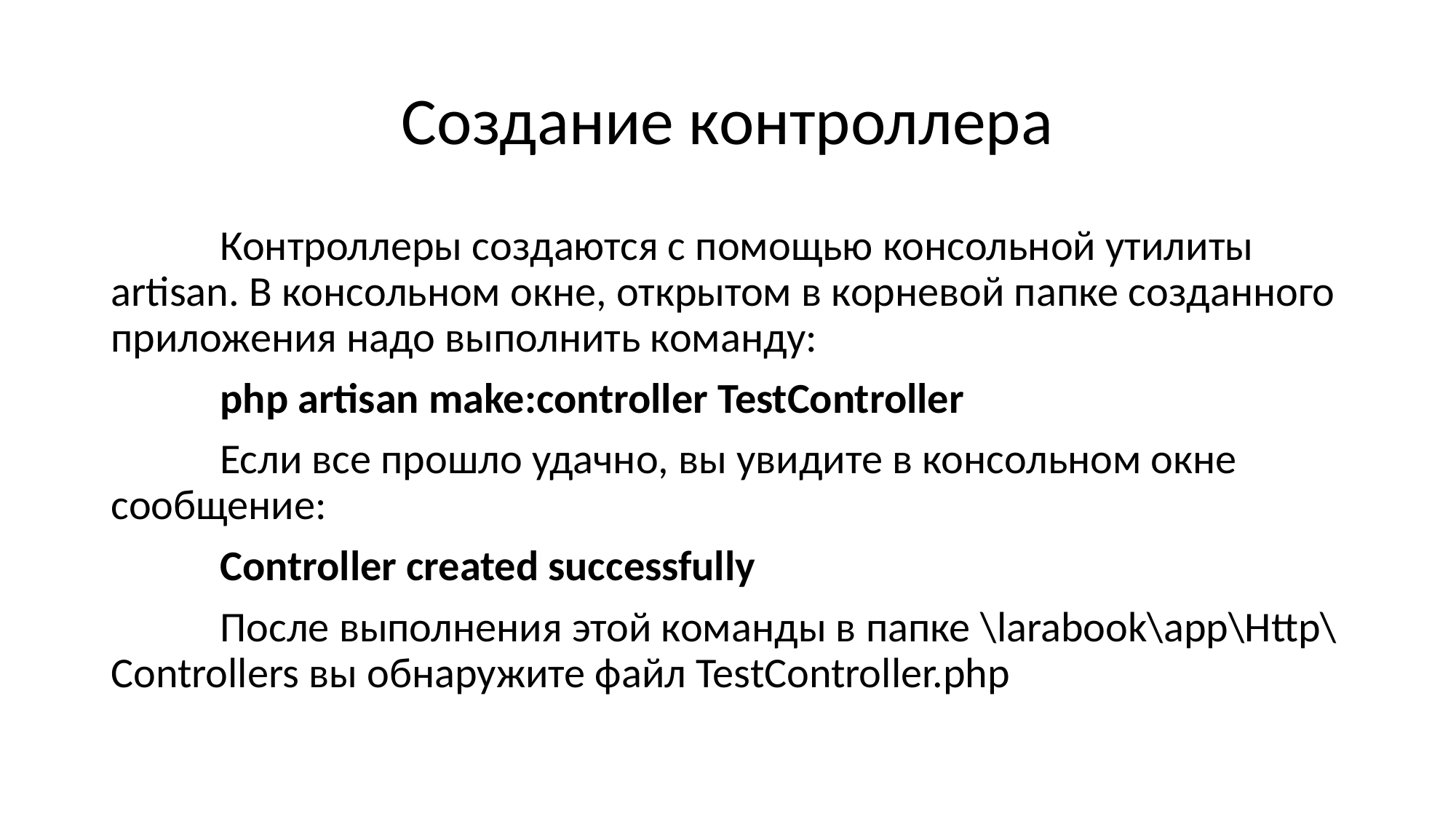

# Создание контроллера
	Контроллеры создаются с помощью консольной утилиты artisan. В консольном окне, открытом в корневой папке созданного приложения надо выполнить команду:
	php artisan make:controller TestController
	Если все прошло удачно, вы увидите в консольном окне сообщение:
	Controller created successfully
	После выполнения этой команды в папке \larabook\app\Http\ Controllers вы обнаружите файл TestController.php